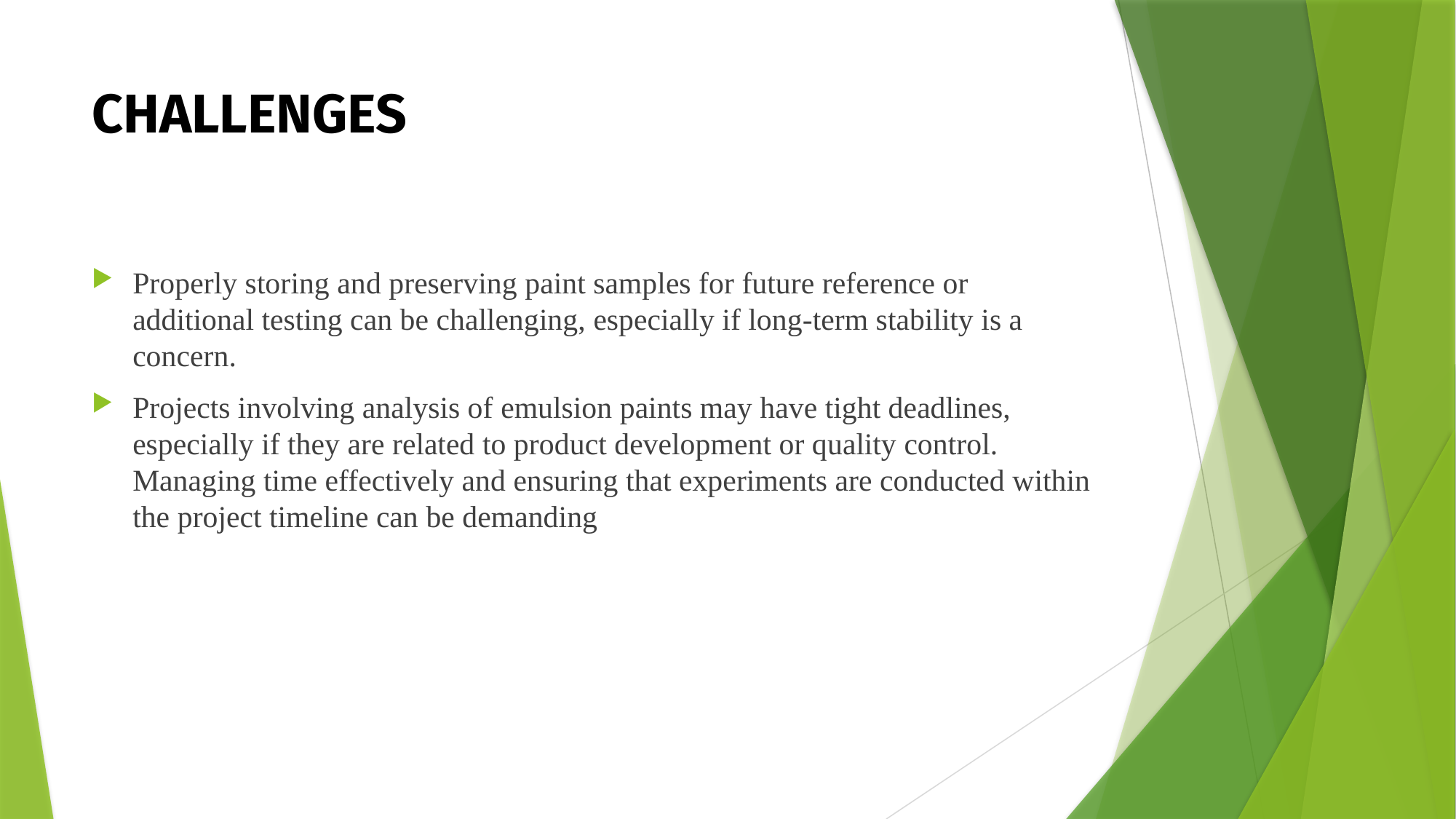

# CHALLENGES
Properly storing and preserving paint samples for future reference or additional testing can be challenging, especially if long-term stability is a concern.
Projects involving analysis of emulsion paints may have tight deadlines, especially if they are related to product development or quality control. Managing time effectively and ensuring that experiments are conducted within the project timeline can be demanding